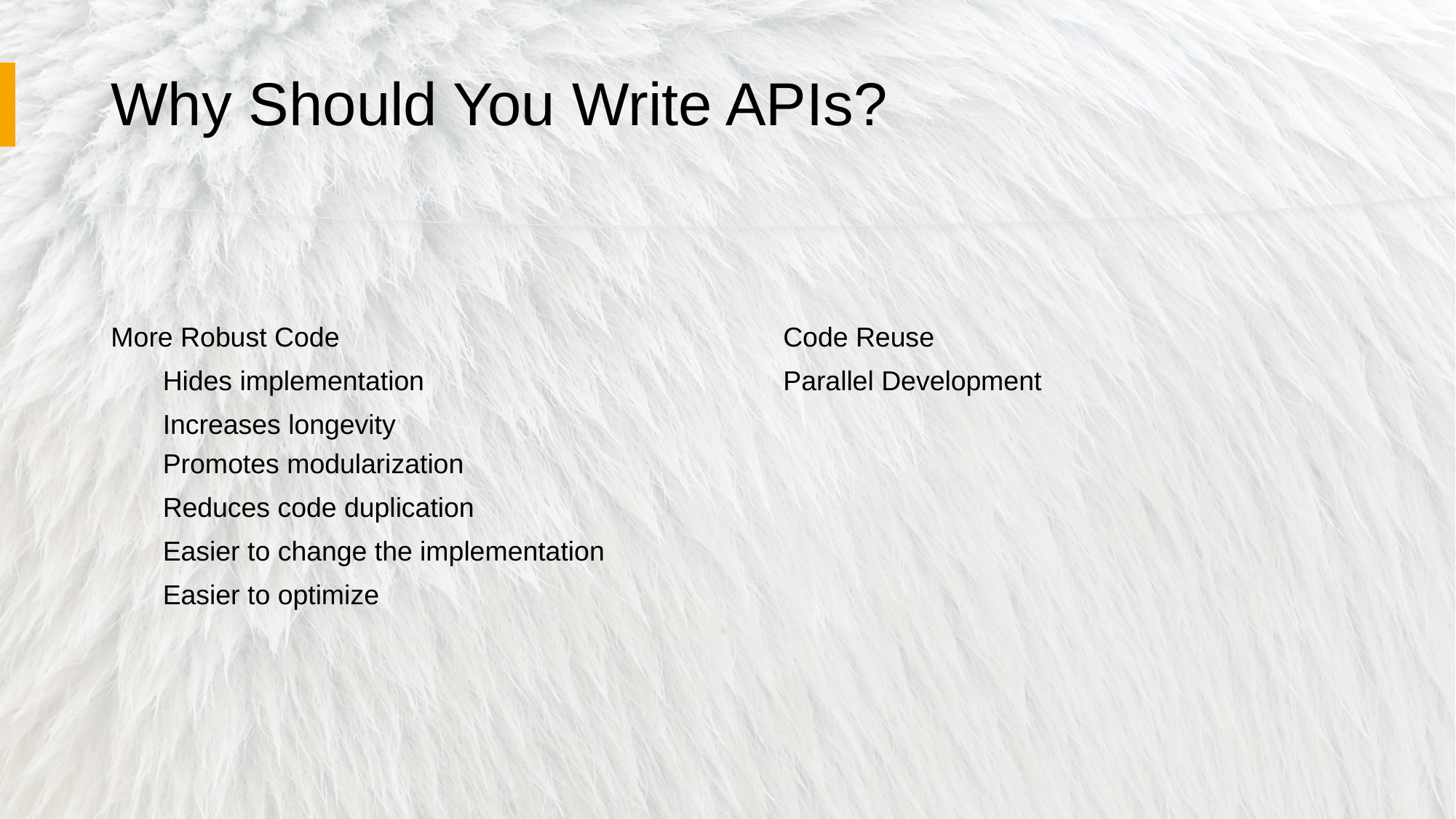

# Why Should You Write APIs?

More Robust Code
Code Reuse
Hides implementation
Parallel Development
Increases longevity
Promotes modularization
Reduces code duplication
Easier to change the implementation
Easier to optimize
4